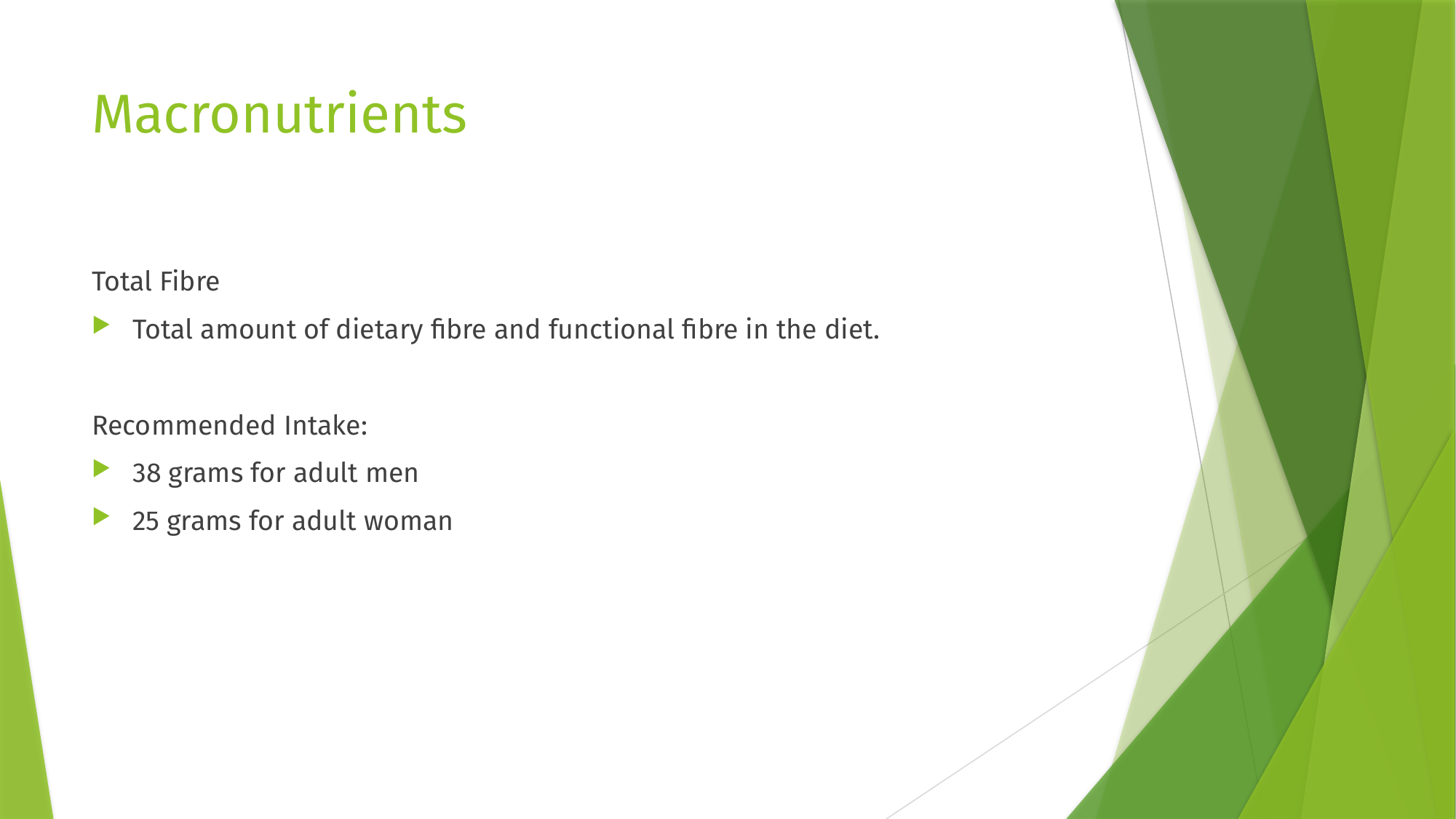

# Macronutrients
Total Fibre
Total amount of dietary fibre and functional fibre in the diet.

Recommended Intake:
38 grams for adult men
25 grams for adult woman